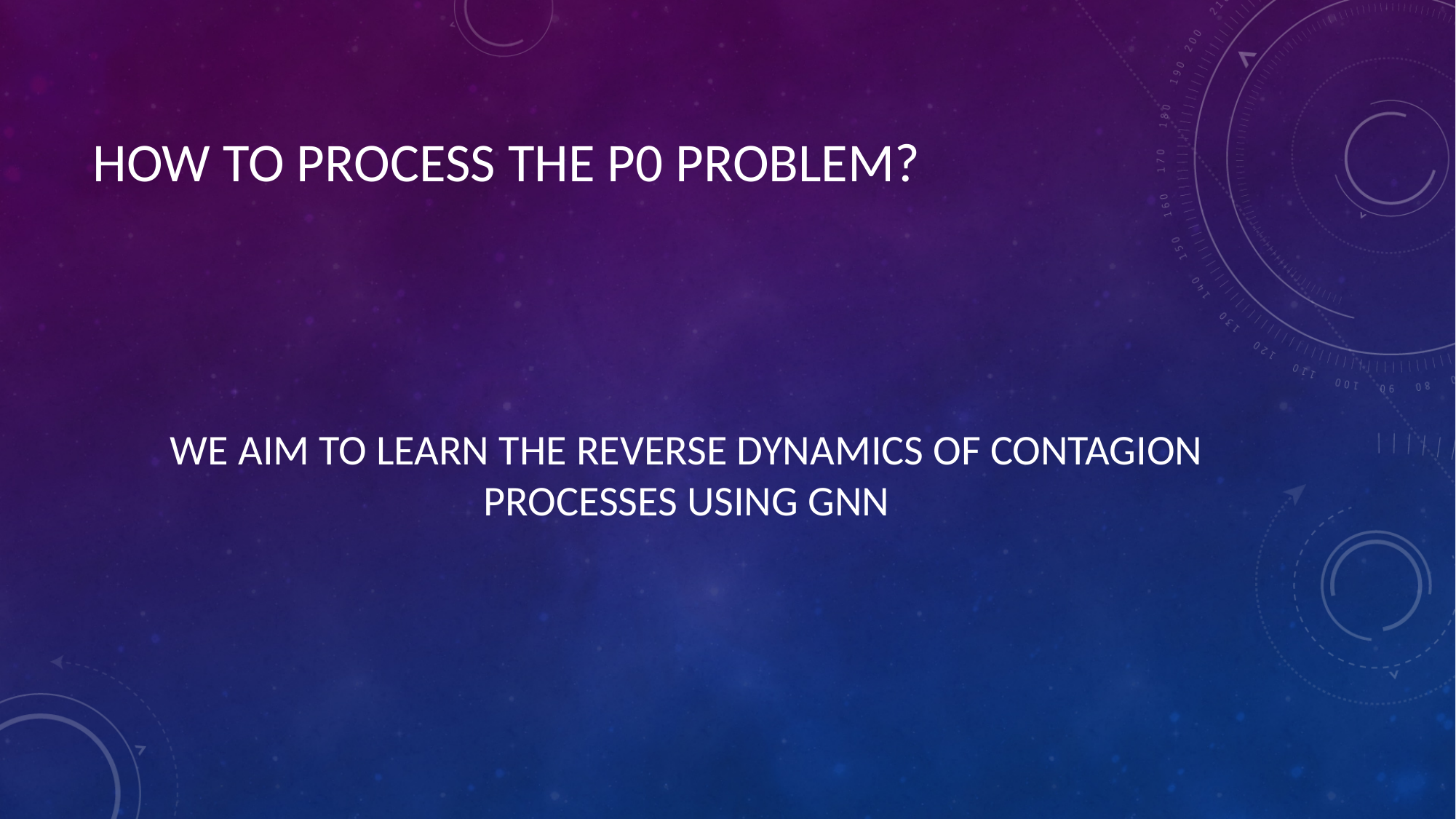

# How to process the p0 problem?
WE AIM TO LEARN THE REVERSE DYNAMICS OF CONTAGION PROCESSES USING GNN